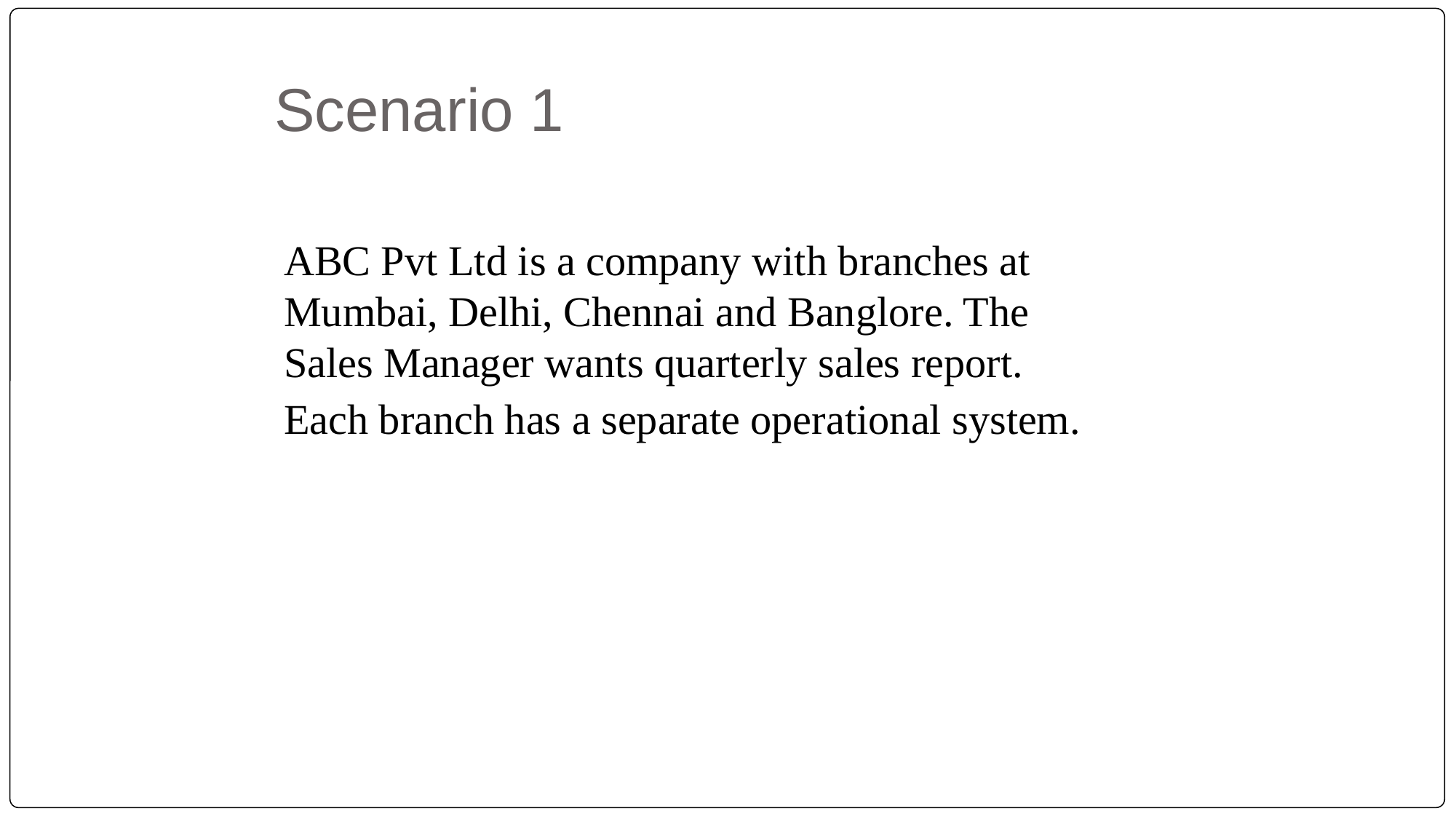

# Scenario 1
ABC Pvt Ltd is a company with branches at Mumbai, Delhi, Chennai and Banglore. The Sales Manager wants quarterly sales report. Each branch has a separate operational system.